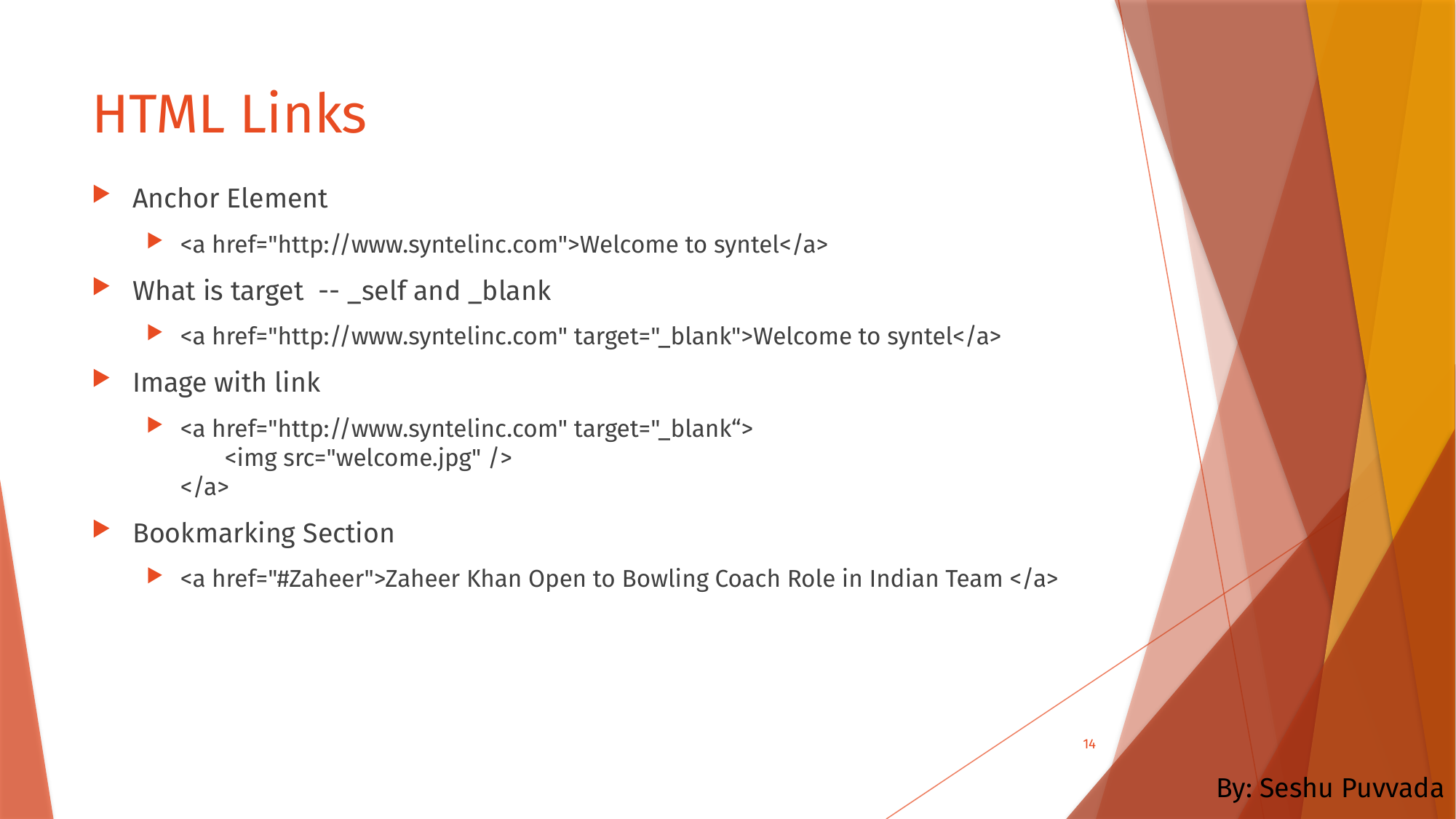

# HTML Links
Anchor Element
<a href="http://www.syntelinc.com">Welcome to syntel</a>
What is target  -- _self and _blank
<a href="http://www.syntelinc.com" target="_blank">Welcome to syntel</a>
Image with link
<a href="http://www.syntelinc.com" target="_blank“>
       <img src="welcome.jpg" />
</a>
Bookmarking Section
<a href="#Zaheer">Zaheer Khan Open to Bowling Coach Role in Indian Team </a>
14
By: Seshu Puvvada